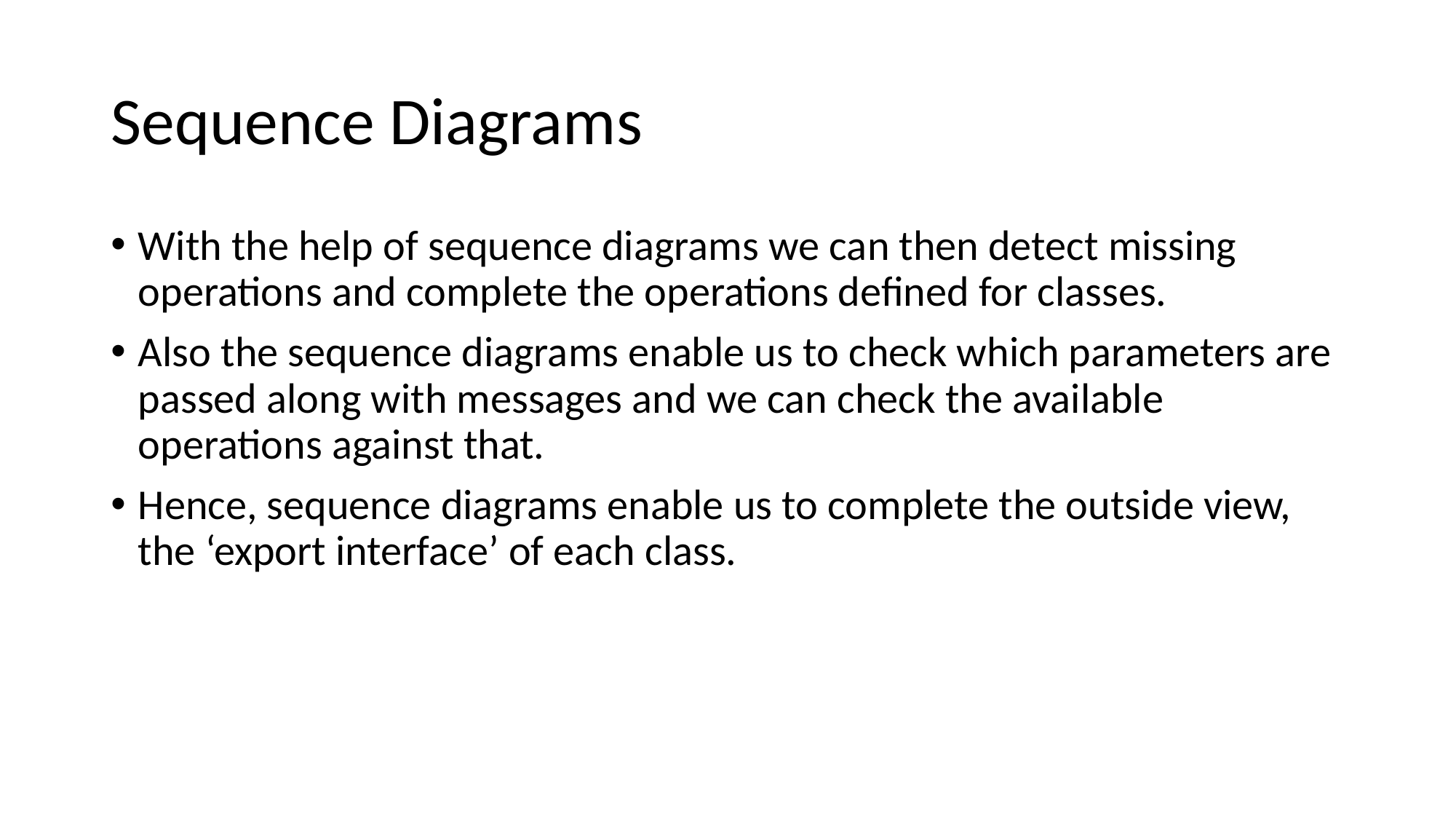

# Sequence Diagrams
With the help of sequence diagrams we can then detect missing operations and complete the operations defined for classes.
Also the sequence diagrams enable us to check which parameters are passed along with messages and we can check the available operations against that.
Hence, sequence diagrams enable us to complete the outside view, the ‘export interface’ of each class.